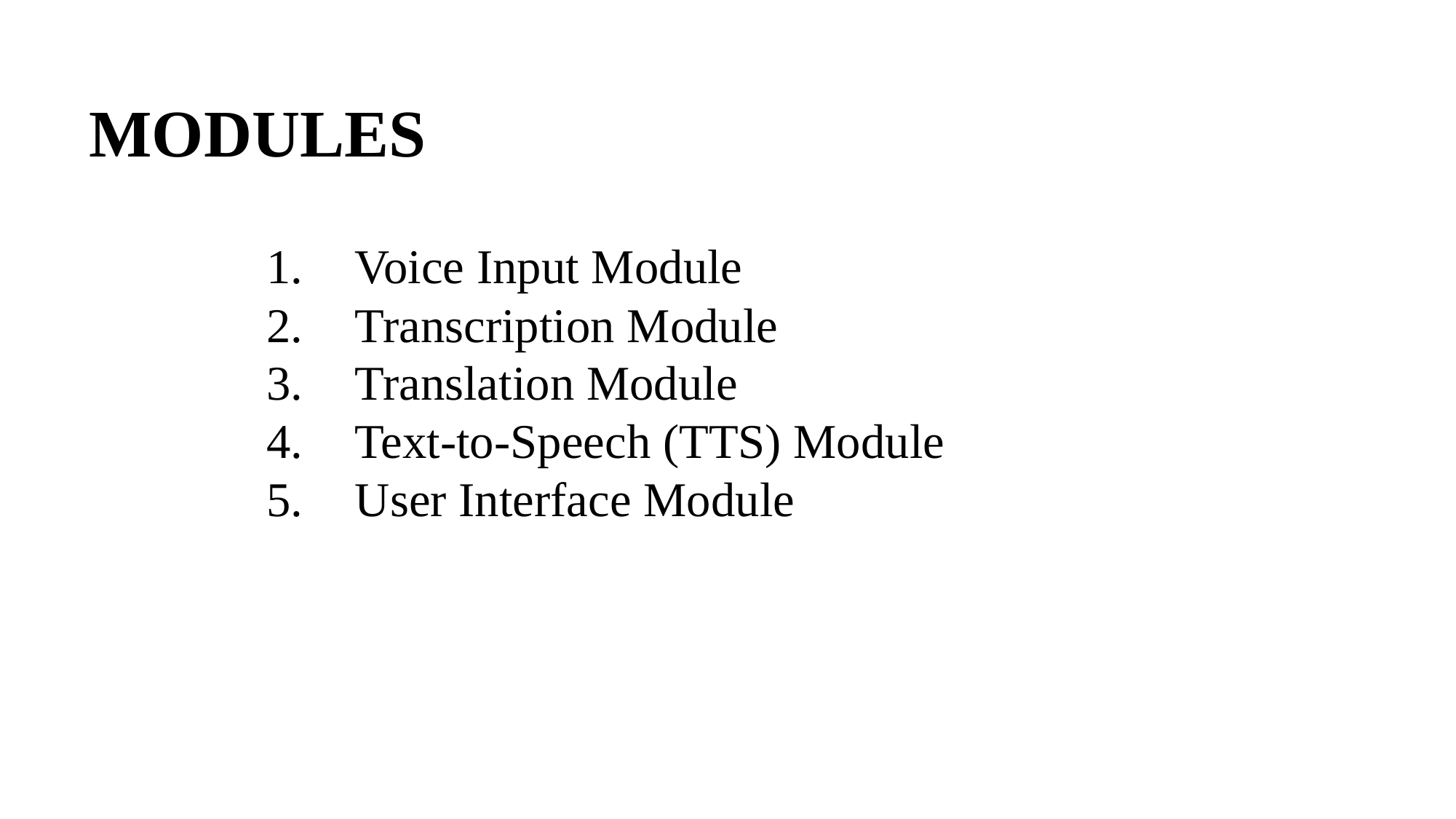

# MODULES
Voice Input Module
Transcription Module
Translation Module
Text-to-Speech (TTS) Module
User Interface Module